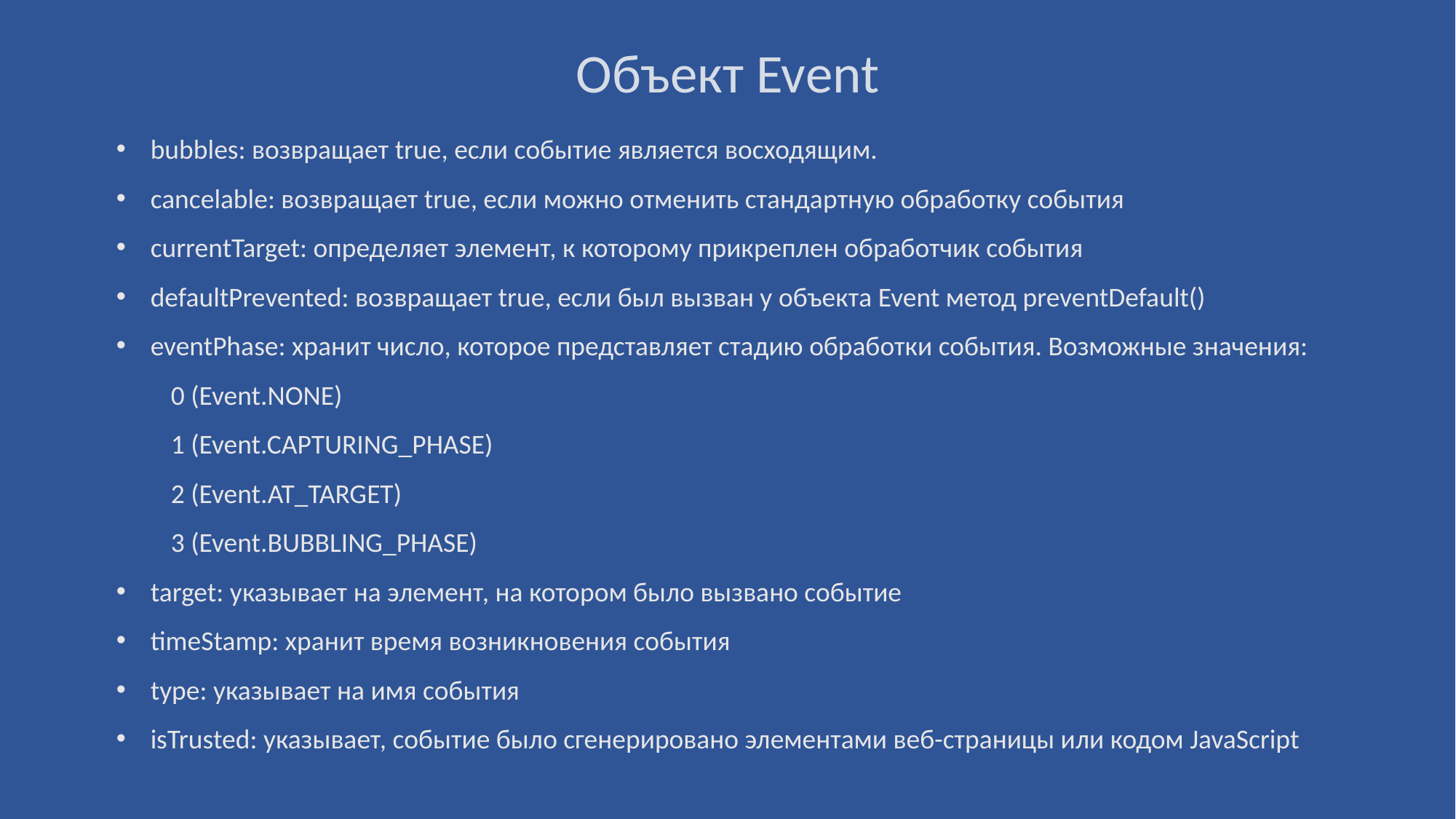

# Объект Event
bubbles: возвращает true, если событие является восходящим.
cancelable: возвращает true, если можно отменить стандартную обработку события
currentTarget: определяет элемент, к которому прикреплен обработчик события
defaultPrevented: возвращает true, если был вызван у объекта Event метод preventDefault()
eventPhase: хранит число, которое представляет стадию обработки события. Возможные значения:
0 (Event.NONE)
1 (Event.CAPTURING_PHASE)
2 (Event.AT_TARGET)
3 (Event.BUBBLING_PHASE)
target: указывает на элемент, на котором было вызвано событие
timeStamp: хранит время возникновения события
type: указывает на имя события
isTrusted: указывает, событие было сгенерировано элементами веб-страницы или кодом JavaScript